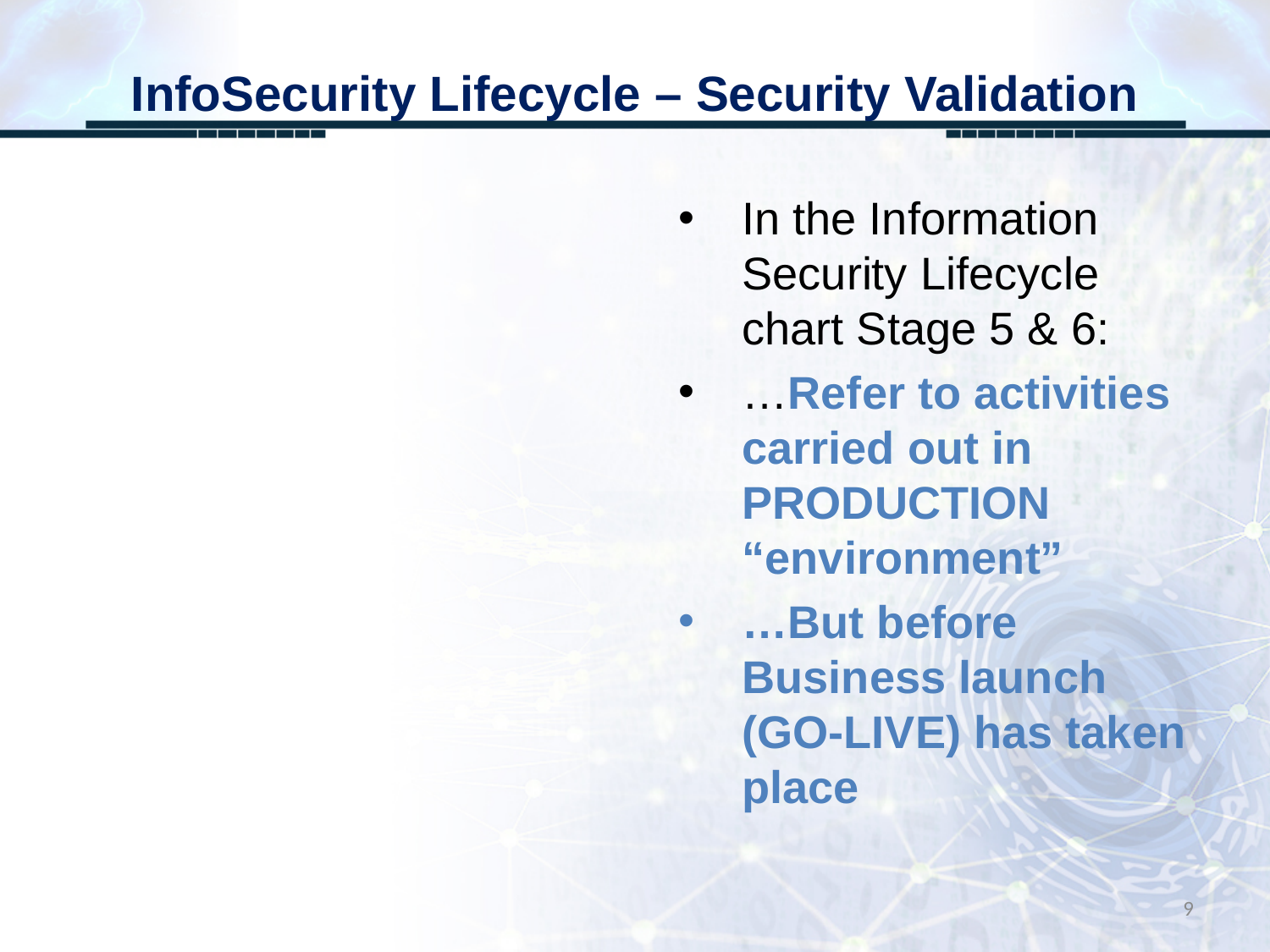

# InfoSecurity Lifecycle – Security Validation
In the Information Security Lifecycle chart Stage 5 & 6:
…Refer to activities carried out in PRODUCTION “environment”
…But before Business launch (GO-LIVE) has taken place
9